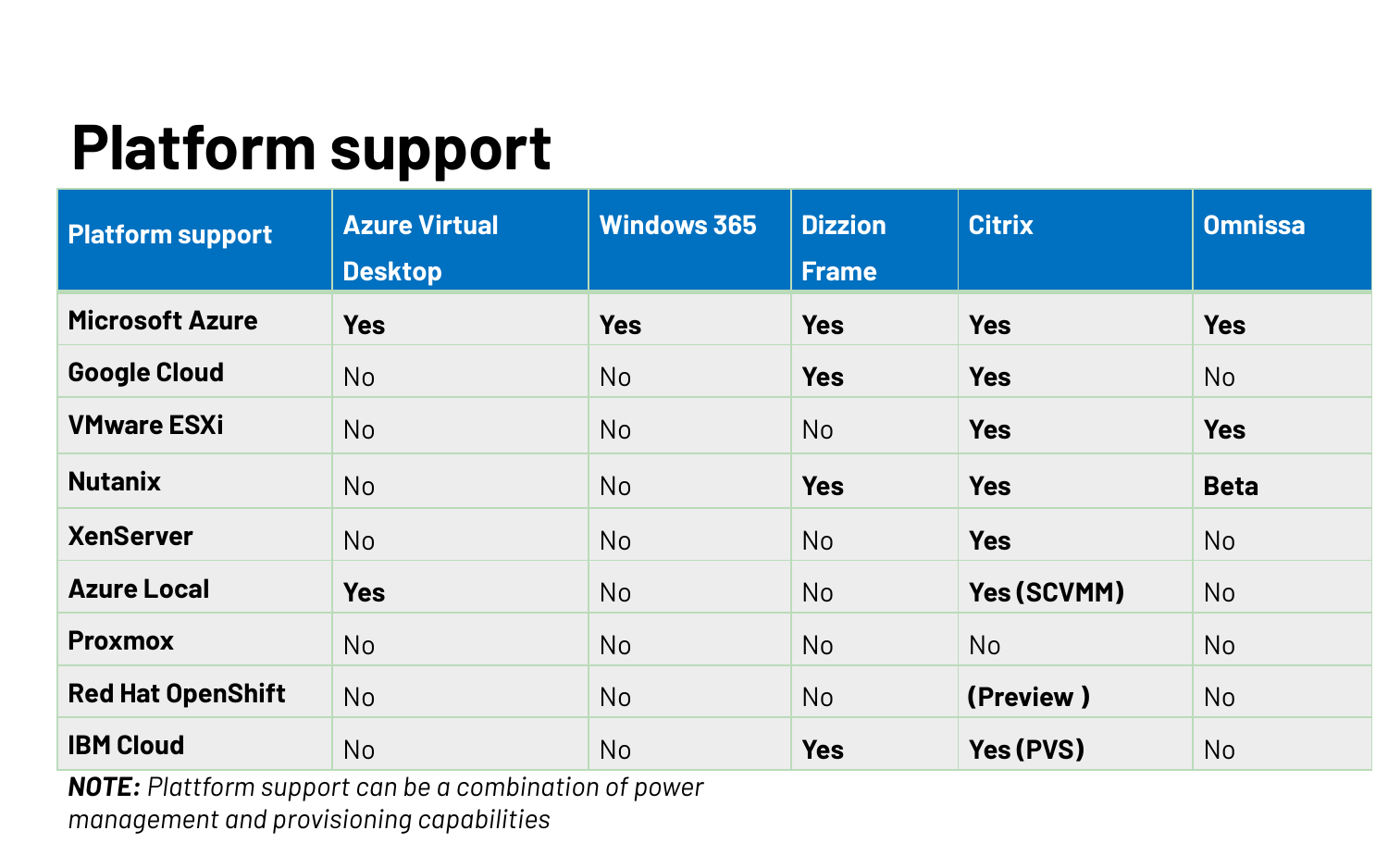

# Platform support

| Platform support​ | Azure Virtual  Desktop​ | Windows 365​ | Dizzion Frame | Citrix​ | Omnissa​ |
| --- | --- | --- | --- | --- | --- |
| Microsoft Azure​ | Yes​ | Yes​ | Yes​ | Yes | Yes |
| Google Cloud | No | No | Yes | Yes | No |
| VMware ESXi​ | No​ | No​ | No​ | Yes​ | Yes |
| Nutanix​ | No​ | No​ | Yes​ | Yes | Beta |
| XenServer​ | No​ | No​ | No | Yes | No​ |
| Azure Local​ | Yes | No | No | Yes (SCVMM) | No​ |
| Proxmox​ | No | No | No | No | No |
| Red Hat OpenShift | No | No | No | (Preview ) | No |
| IBM Cloud | No | No | Yes | Yes (PVS) | No |
NOTE: Plattform support can be a combination of power management and provisioning capabilities